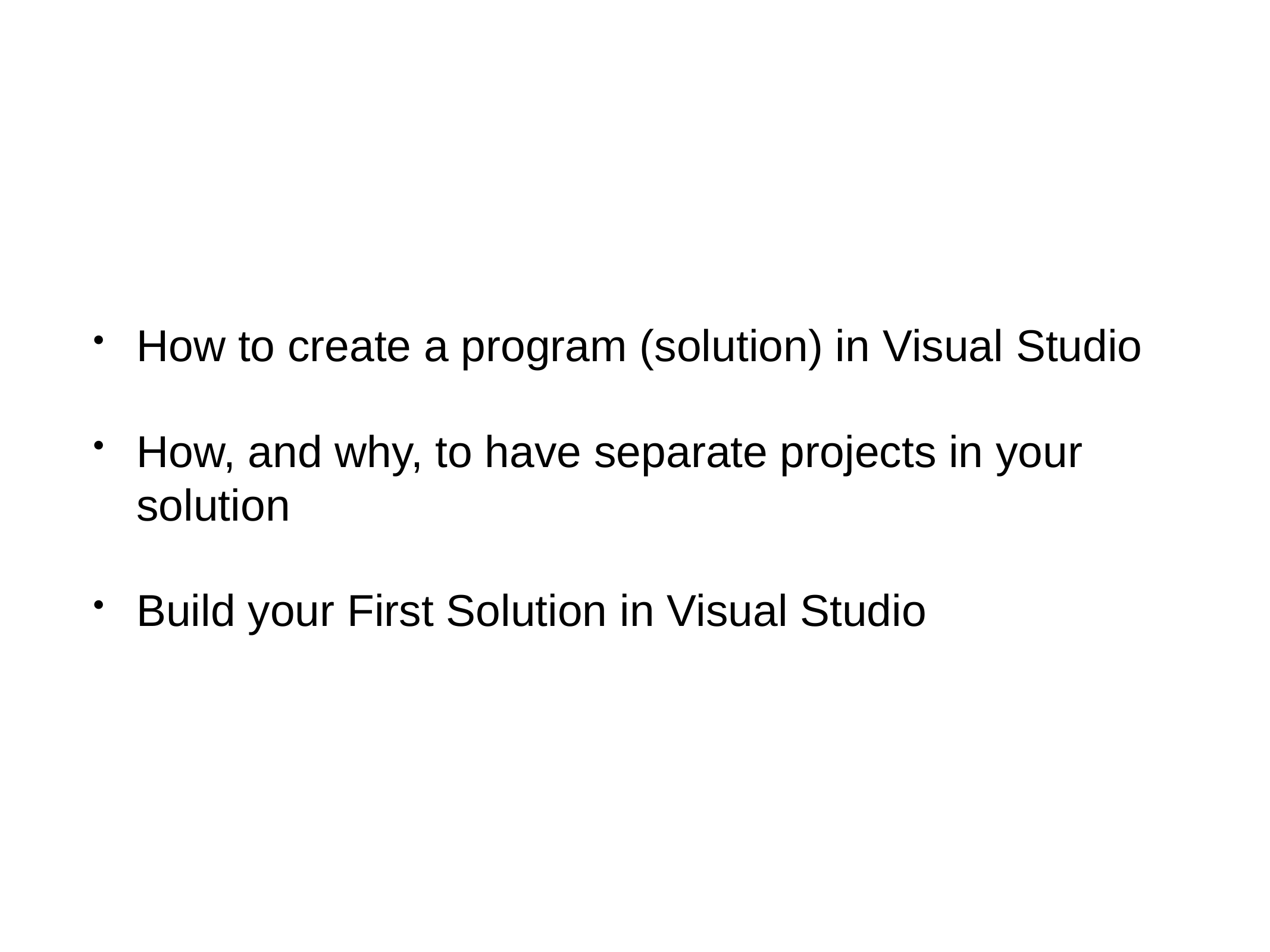

How to create a program (solution) in Visual Studio
How, and why, to have separate projects in your solution
Build your First Solution in Visual Studio